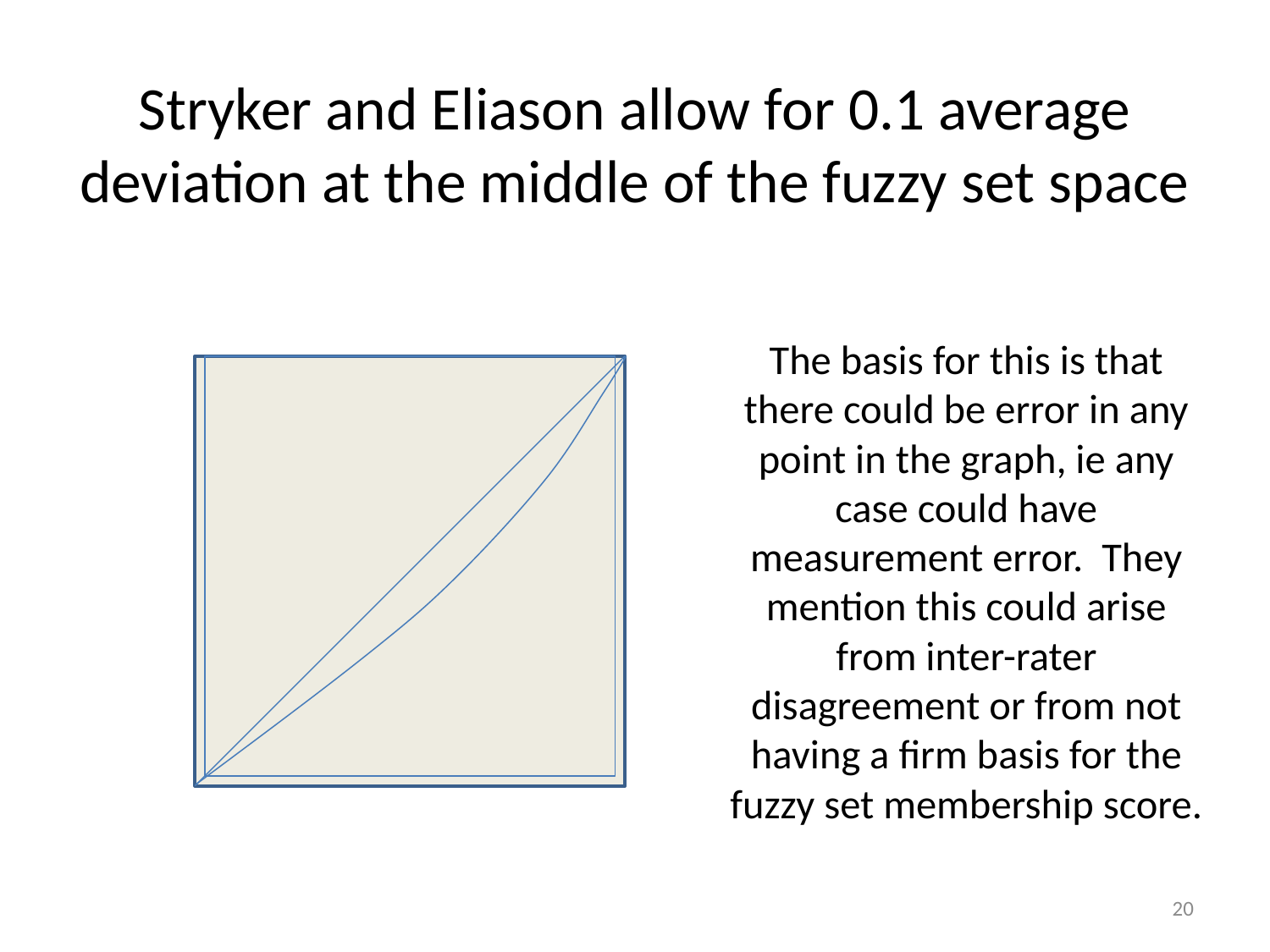

# Stryker and Eliason allow for 0.1 average deviation at the middle of the fuzzy set space
The basis for this is that there could be error in any point in the graph, ie any case could have measurement error.  They mention this could arise from inter-rater disagreement or from not having a firm basis for the fuzzy set membership score.

20